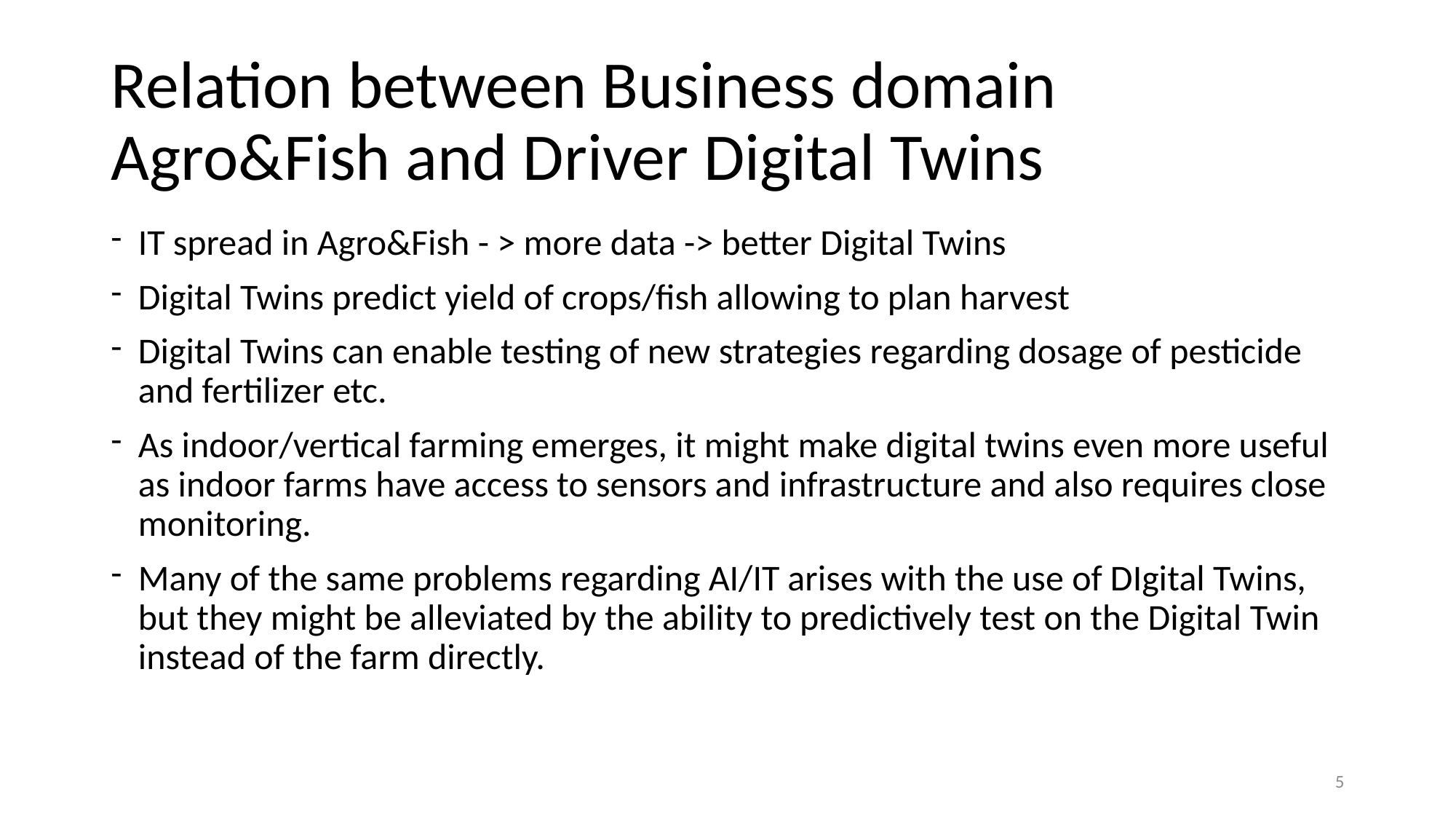

# Relation between Business domain Agro&Fish and Driver Digital Twins
IT spread in Agro&Fish - > more data -> better Digital Twins
Digital Twins predict yield of crops/fish allowing to plan harvest
Digital Twins can enable testing of new strategies regarding dosage of pesticide and fertilizer etc.
As indoor/vertical farming emerges, it might make digital twins even more useful as indoor farms have access to sensors and infrastructure and also requires close monitoring.
Many of the same problems regarding AI/IT arises with the use of DIgital Twins, but they might be alleviated by the ability to predictively test on the Digital Twin instead of the farm directly.
5